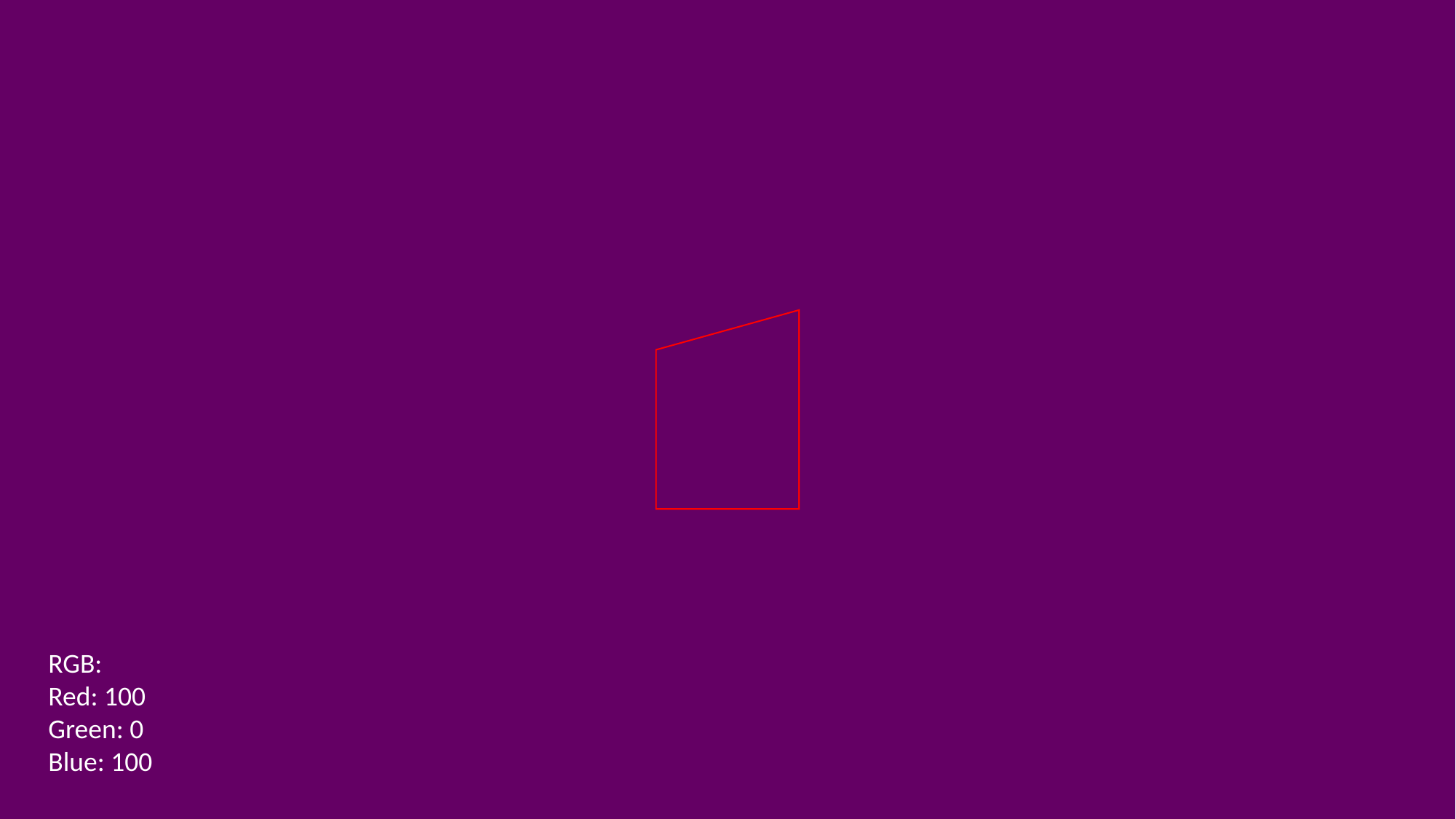

RGB:
Red: 100
Green: 0
Blue: 100